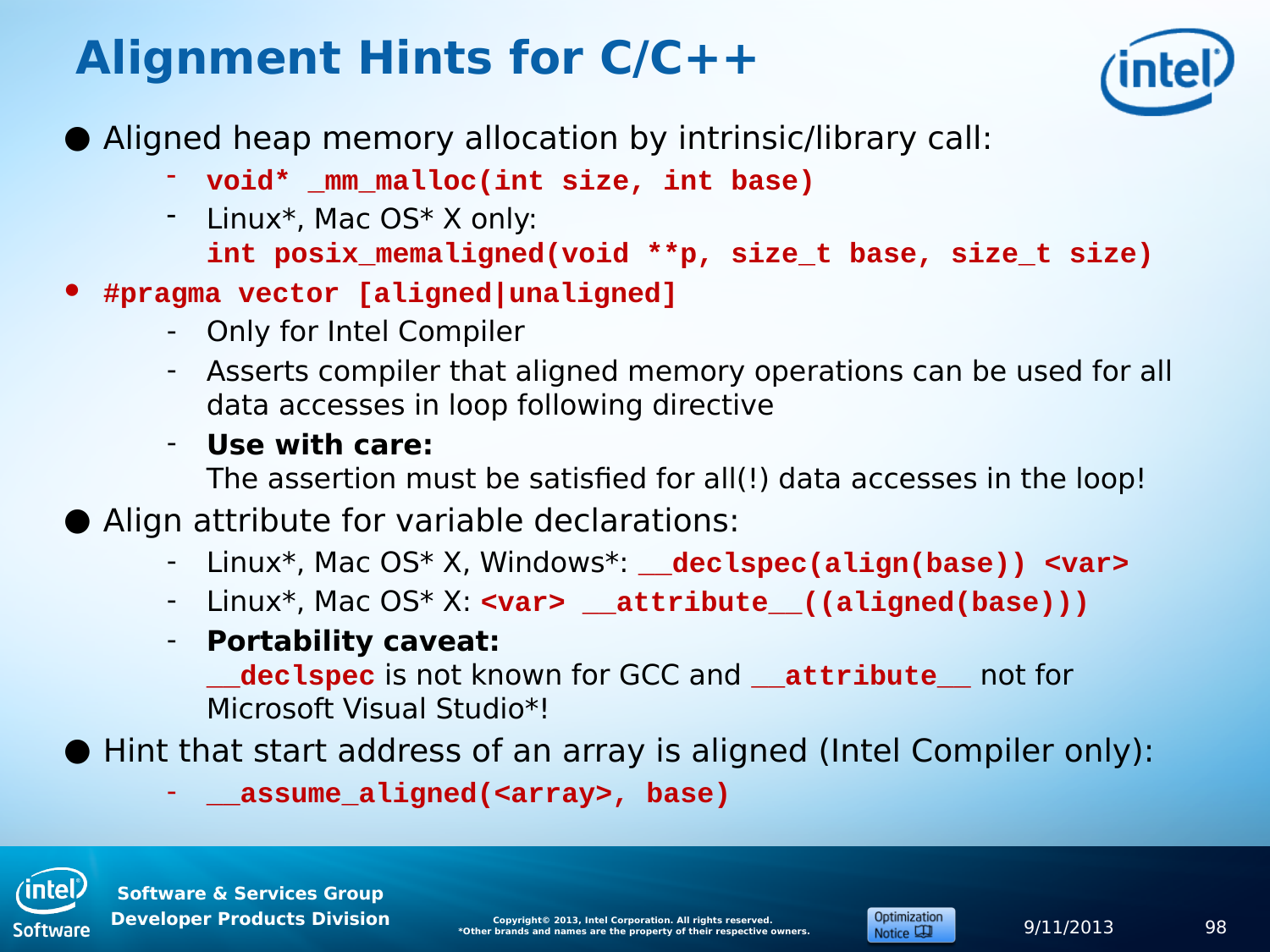

# Alignment Hints for C/C++
Aligned heap memory allocation by intrinsic/library call:
void* _mm_malloc(int size, int base)
Linux*, Mac OS* X only:
int posix_memaligned(void **p, size_t base, size_t size)
#pragma vector [aligned|unaligned]
Only for Intel Compiler
Asserts compiler that aligned memory operations can be used for all data accesses in loop following directive
Use with care:
The assertion must be satisfied for all(!) data accesses in the loop!
Align attribute for variable declarations:
Linux*, Mac OS* X, Windows*: __declspec(align(base)) <var>
Linux*, Mac OS* X: <var> __attribute__((aligned(base)))
Portability caveat:
__declspec is not known for GCC and __attribute__ not for Microsoft Visual Studio*!
Hint that start address of an array is aligned (Intel Compiler only):
__assume_aligned(<array>, base)
9/11/2013
98